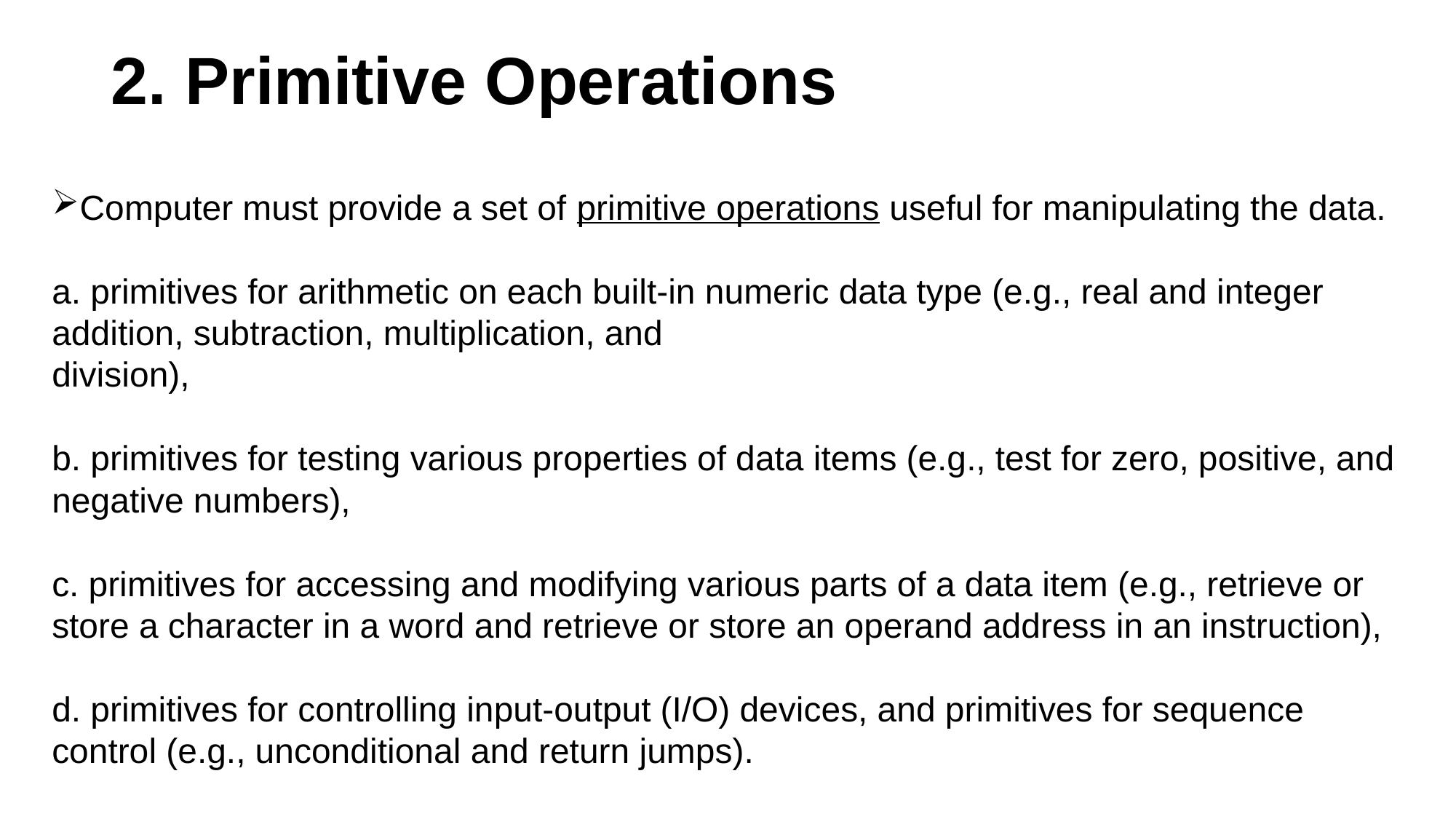

# 2. Primitive Operations
Computer must provide a set of primitive operations useful for manipulating the data.

a. primitives for arithmetic on each built-in numeric data type (e.g., real and integer addition, subtraction, multiplication, and
division),

b. primitives for testing various properties of data items (e.g., test for zero, positive, and negative numbers),

c. primitives for accessing and modifying various parts of a data item (e.g., retrieve or store a character in a word and retrieve or store an operand address in an instruction),

d. primitives for controlling input-output (I/O) devices, and primitives for sequence control (e.g., unconditional and return jumps).